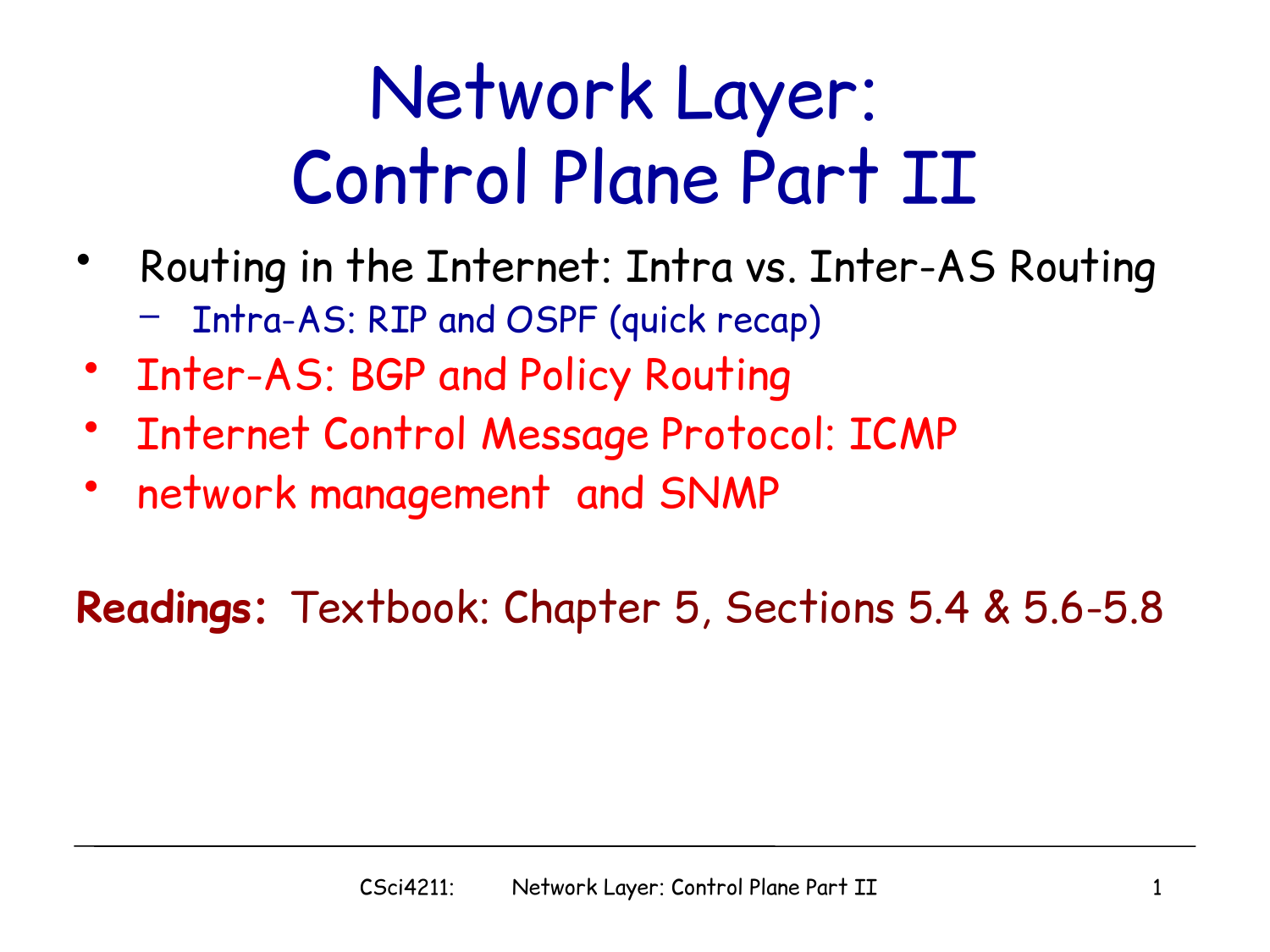

# Network Layer: Control Plane Part II
Routing in the Internet: Intra vs. Inter-AS Routing
Intra-AS: RIP and OSPF (quick recap)
Inter-AS: BGP and Policy Routing
Internet Control Message Protocol: ICMP
network management  and SNMP

Readings: Textbook: Chapter 5, Sections 5.4 & 5.6-5.8

CSci4211:         Network Layer: Control Plane Part II
1